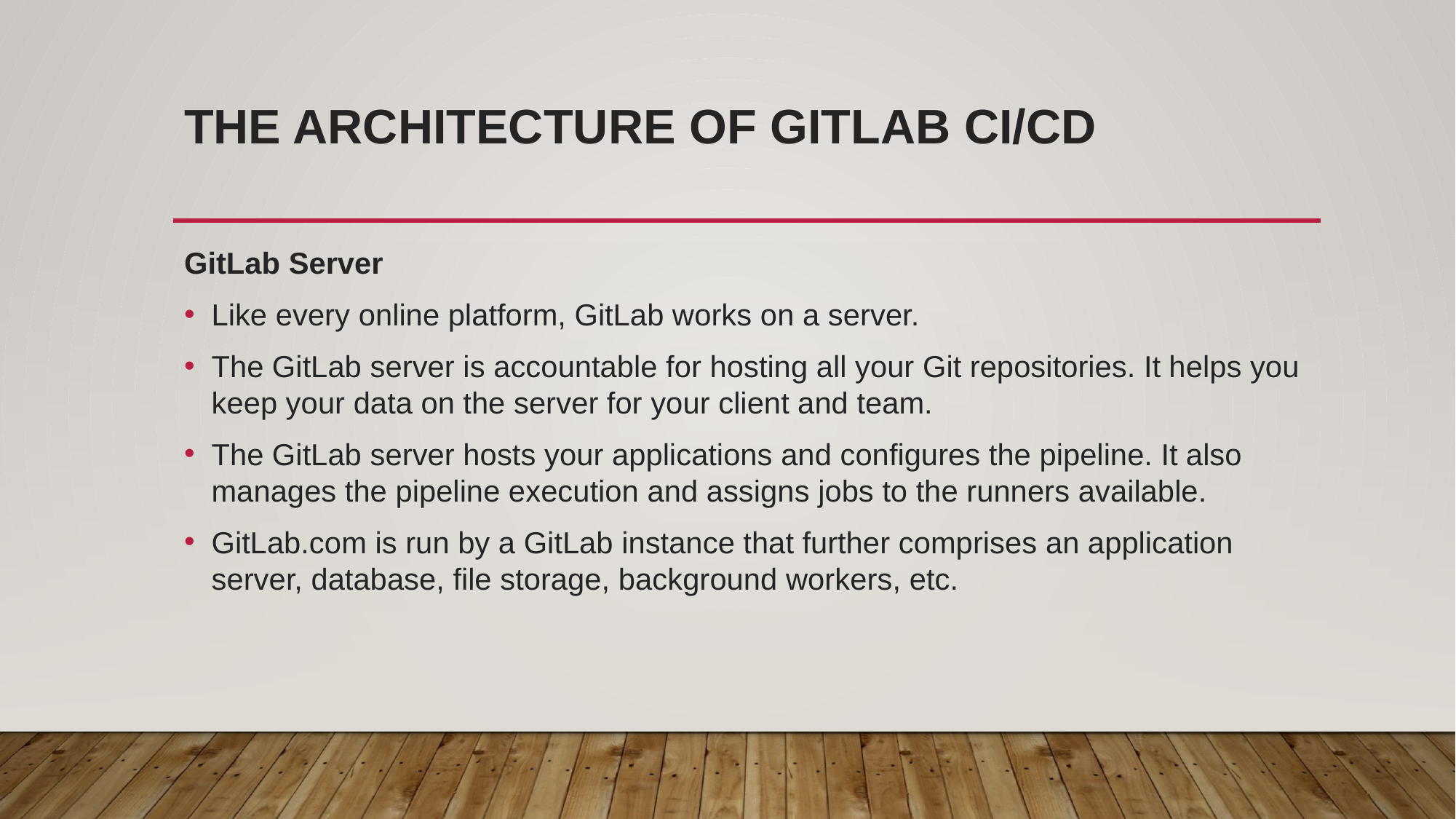

# The Architecture of GitLab CI/CD
GitLab Server
Like every online platform, GitLab works on a server.
The GitLab server is accountable for hosting all your Git repositories. It helps you keep your data on the server for your client and team.
The GitLab server hosts your applications and configures the pipeline. It also manages the pipeline execution and assigns jobs to the runners available.
GitLab.com is run by a GitLab instance that further comprises an application server, database, file storage, background workers, etc.